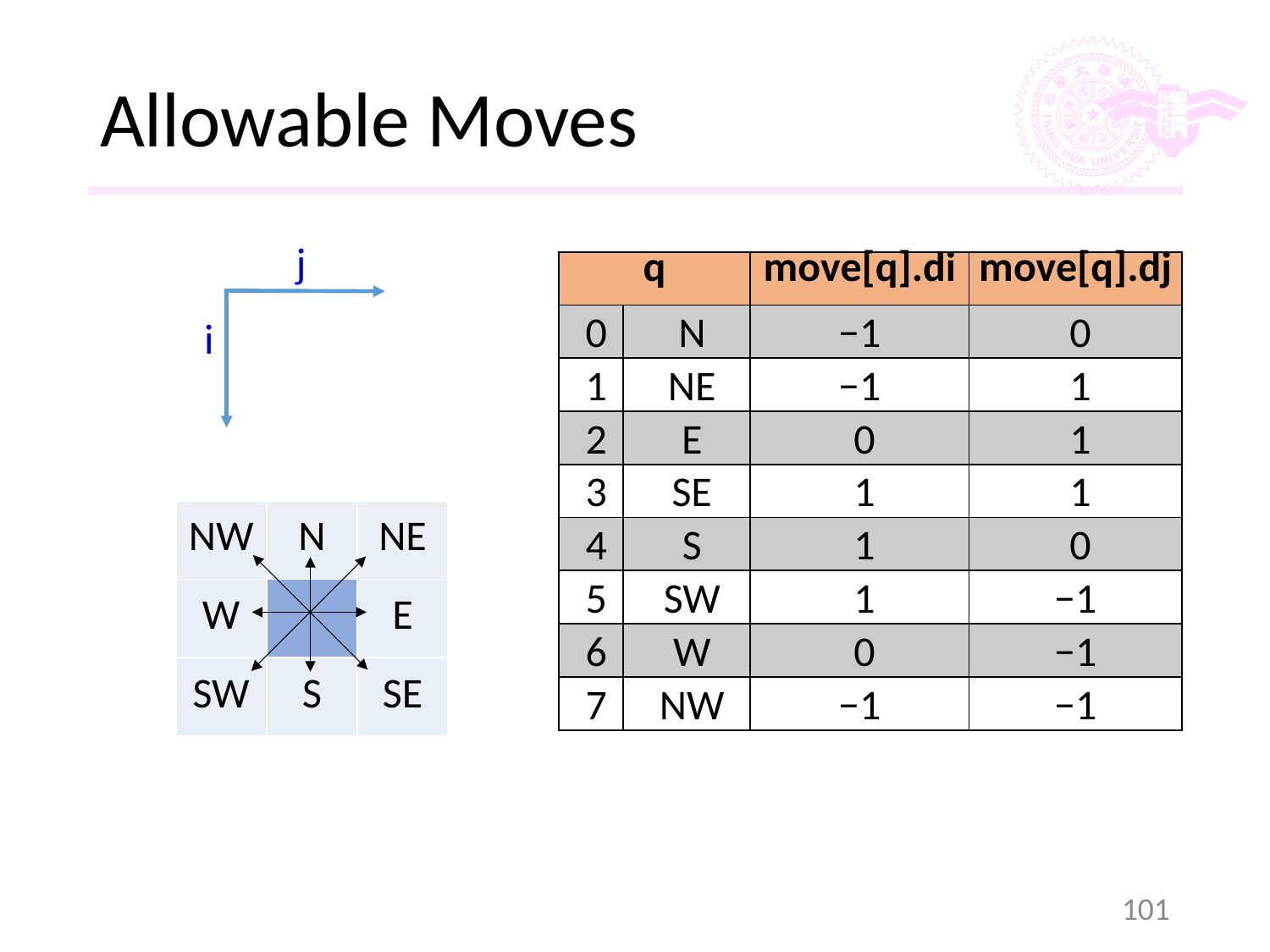

# Allowable Moves

j
i
| q |  | move[q].di | move[q].dj |
| --- | --- | --- | --- |
| 0 | N | −1 | 0 |
| 1 | NE | −1 | 1 |
| 2 | E | 0 | 1 |
| 3 | SE | 1 | 1 |
| 4 | S | 1 | 0 |
| 5 | SW | 1 | −1 |
| 6 | W | 0 | −1 |
| 7 | NW | −1 | −1 |
| NW | N | NE |
| --- | --- | --- |
| W |  | E |
| SW | S | SE |
101